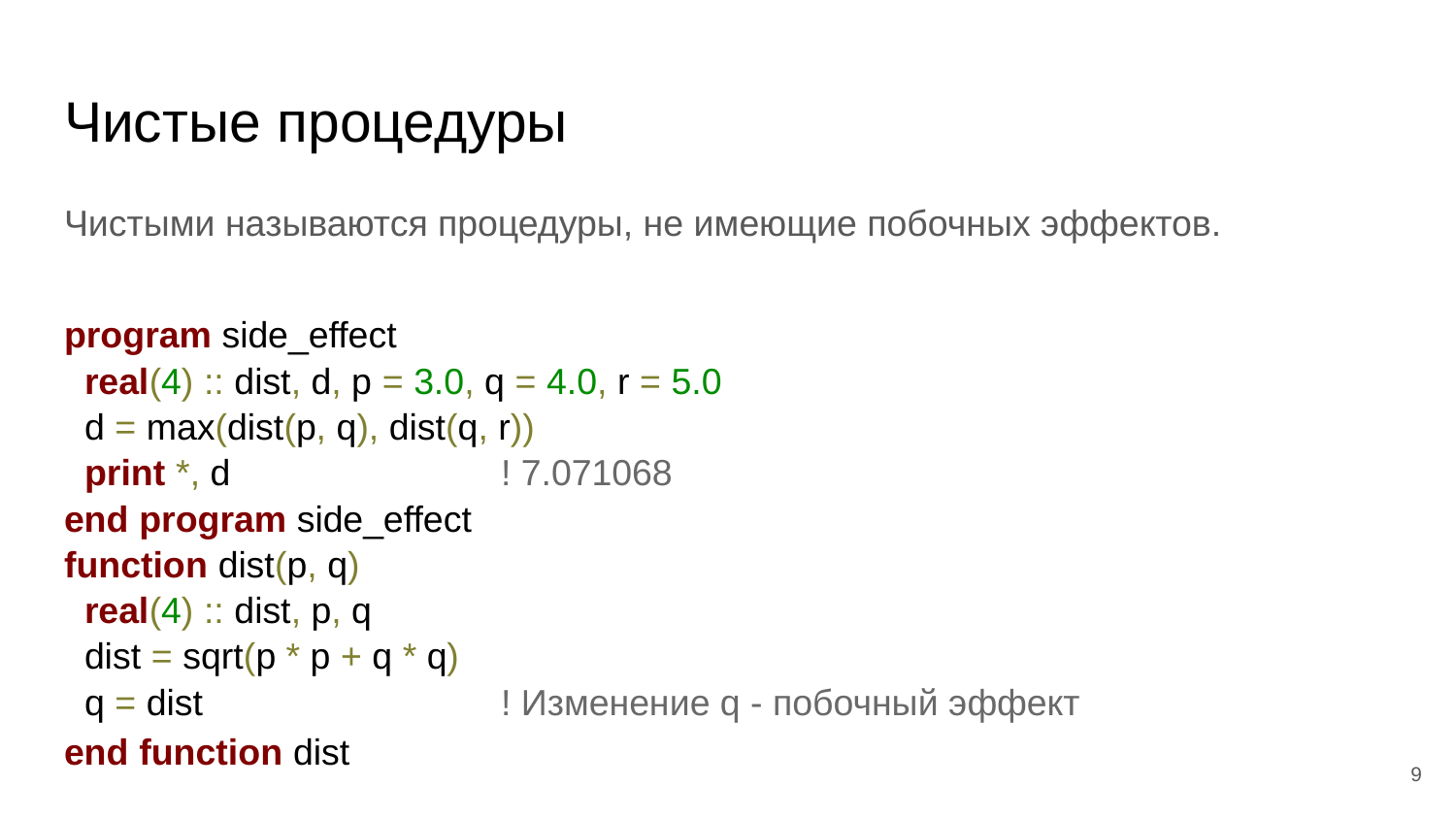

# Чистые процедуры
Чистыми называются процедуры, не имеющие побочных эффектов.

program side_effect
  real(4) :: dist, d, p = 3.0, q = 4.0, r = 5.0
  d = max(dist(p, q), dist(q, r))
  print *, d		! 7.071068
end program side_effect
function dist(p, q)
  real(4) :: dist, p, q
  dist = sqrt(p * p + q * q)
  q = dist			! Изменение q - побочный эффект
end function dist
9